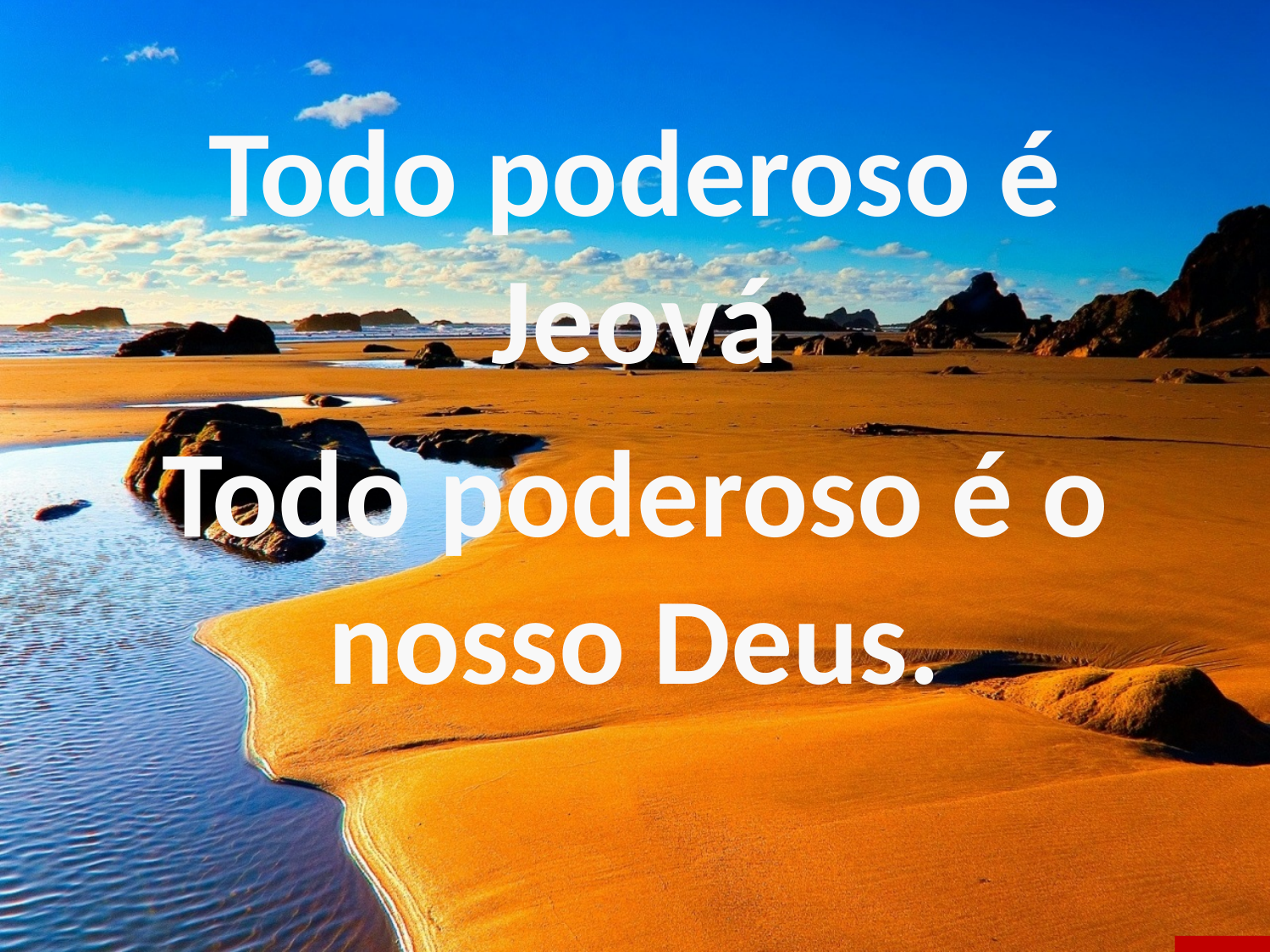

Todo poderoso é Jeová
Todo poderoso é o nosso Deus.